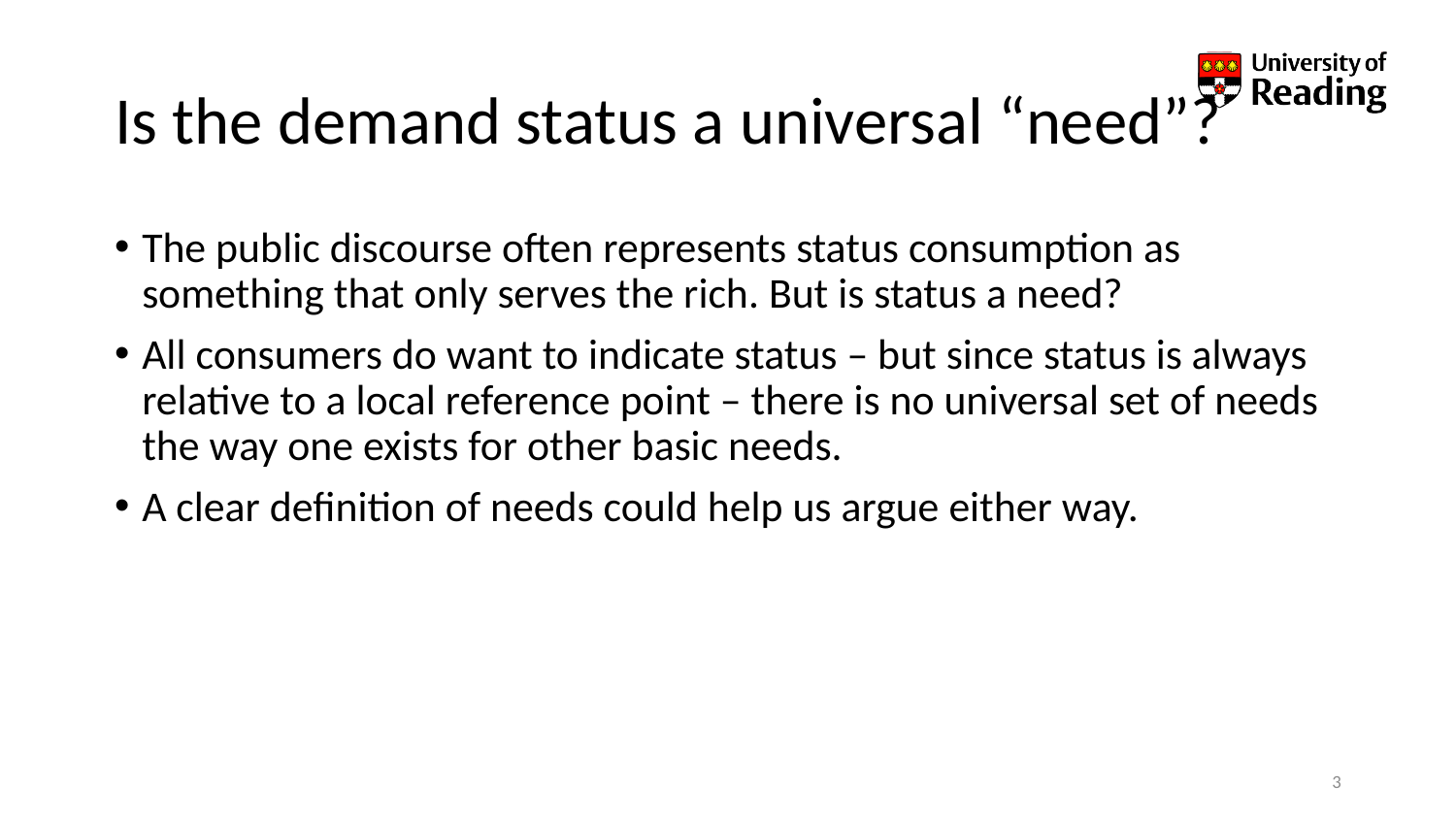

# Is the demand status a universal “need”?
The public discourse often represents status consumption as something that only serves the rich. But is status a need?
All consumers do want to indicate status – but since status is always relative to a local reference point – there is no universal set of needs the way one exists for other basic needs.
A clear definition of needs could help us argue either way.
3